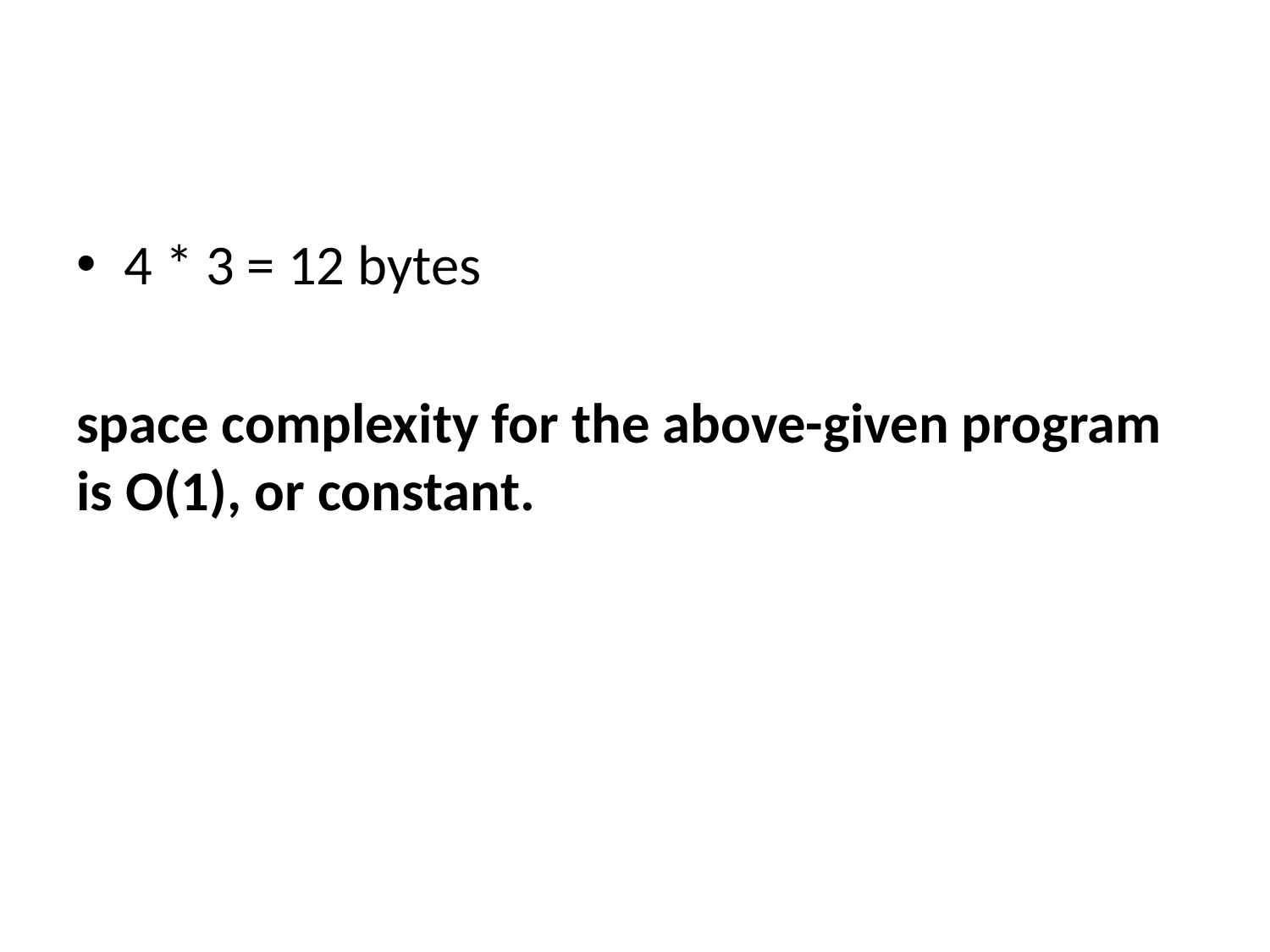

#
4 * 3 = 12 bytes

space complexity for the above-given program is O(1), or constant.